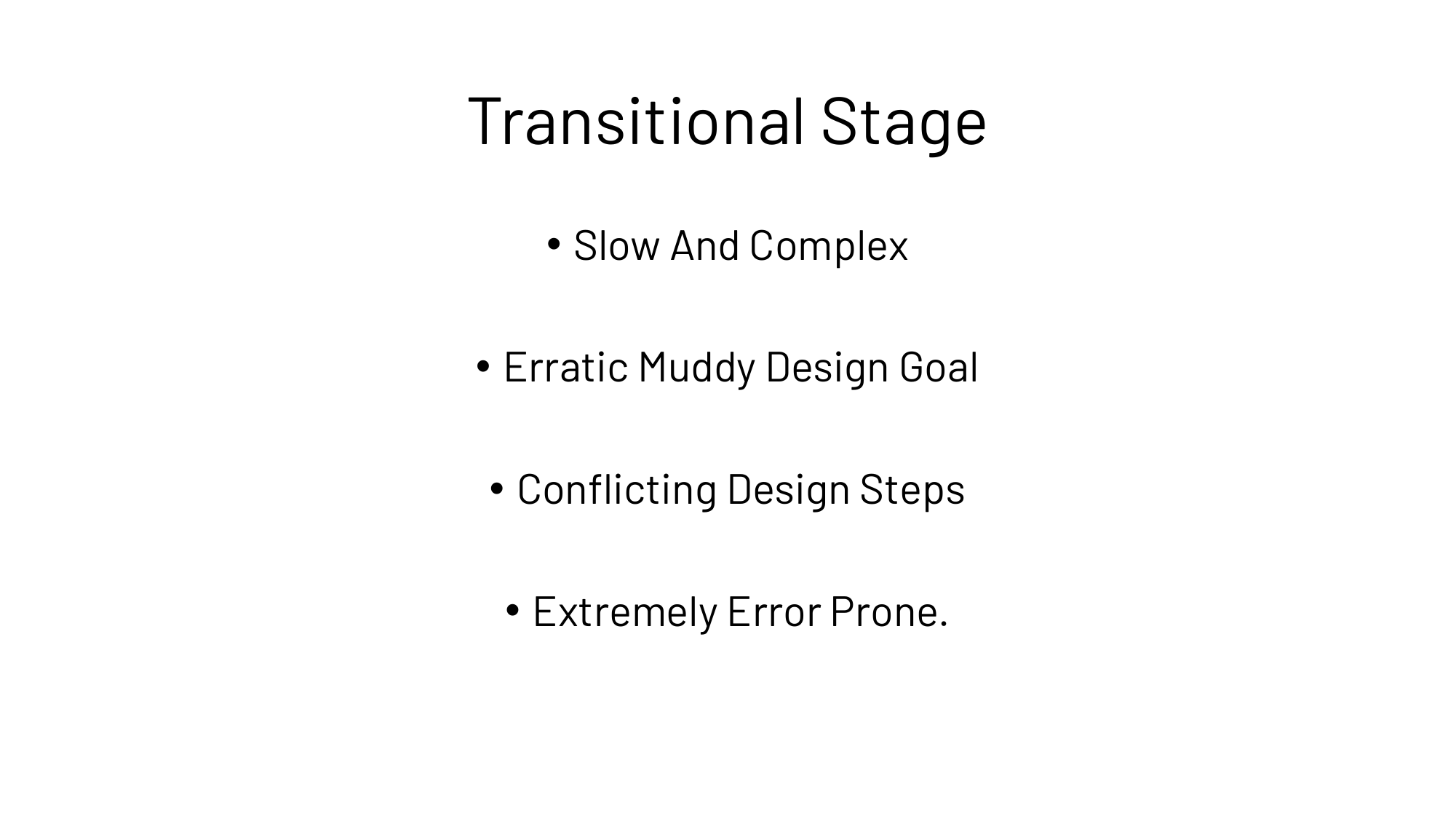

# Transitional Stage
Slow And Complex

Erratic Muddy Design Goal

Conflicting Design Steps

Extremely Error Prone.